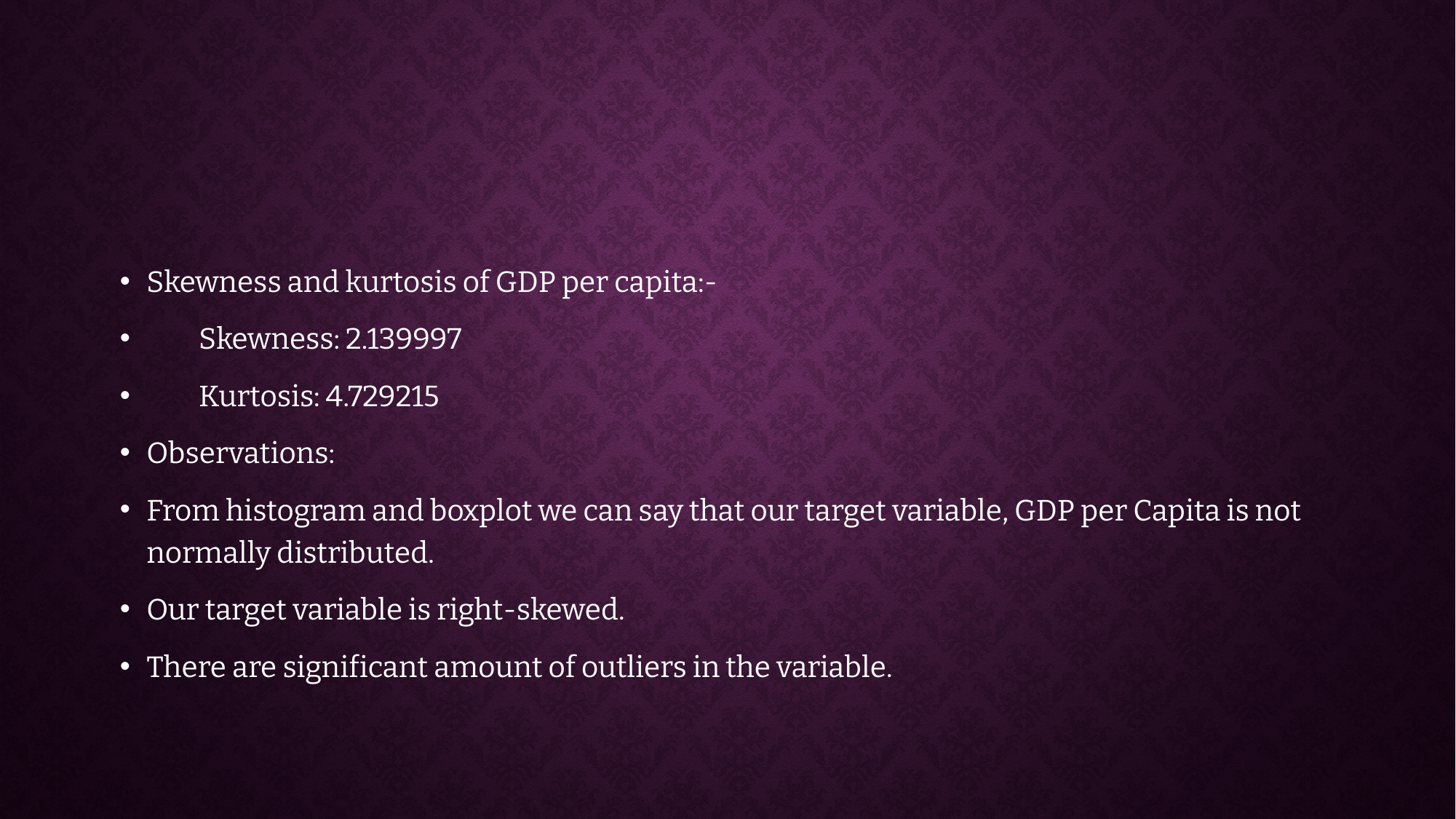

Skewness and kurtosis of GDP per capita:-
         Skewness: 2.139997
         Kurtosis: 4.729215
Observations:
From histogram and boxplot we can say that our target variable, GDP per Capita is not normally distributed.
Our target variable is right-skewed.
There are significant amount of outliers in the variable.